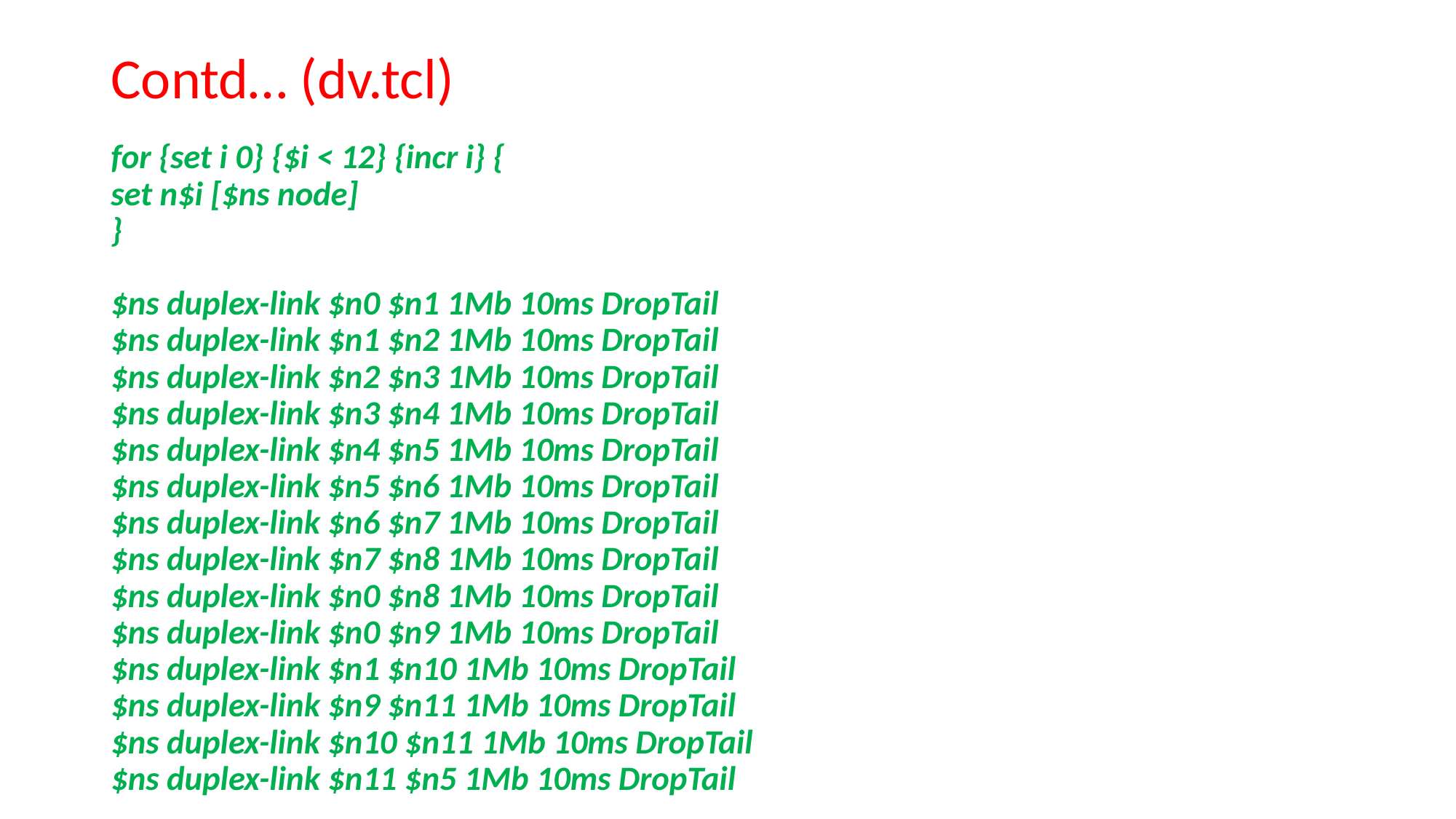

# Contd… (dv.tcl)
for {set i 0} {$i < 12} {incr i} {
set n$i [$ns node]
}
$ns duplex-link $n0 $n1 1Mb 10ms DropTail
$ns duplex-link $n1 $n2 1Mb 10ms DropTail
$ns duplex-link $n2 $n3 1Mb 10ms DropTail
$ns duplex-link $n3 $n4 1Mb 10ms DropTail
$ns duplex-link $n4 $n5 1Mb 10ms DropTail
$ns duplex-link $n5 $n6 1Mb 10ms DropTail
$ns duplex-link $n6 $n7 1Mb 10ms DropTail
$ns duplex-link $n7 $n8 1Mb 10ms DropTail
$ns duplex-link $n0 $n8 1Mb 10ms DropTail
$ns duplex-link $n0 $n9 1Mb 10ms DropTail
$ns duplex-link $n1 $n10 1Mb 10ms DropTail
$ns duplex-link $n9 $n11 1Mb 10ms DropTail
$ns duplex-link $n10 $n11 1Mb 10ms DropTail
$ns duplex-link $n11 $n5 1Mb 10ms DropTail